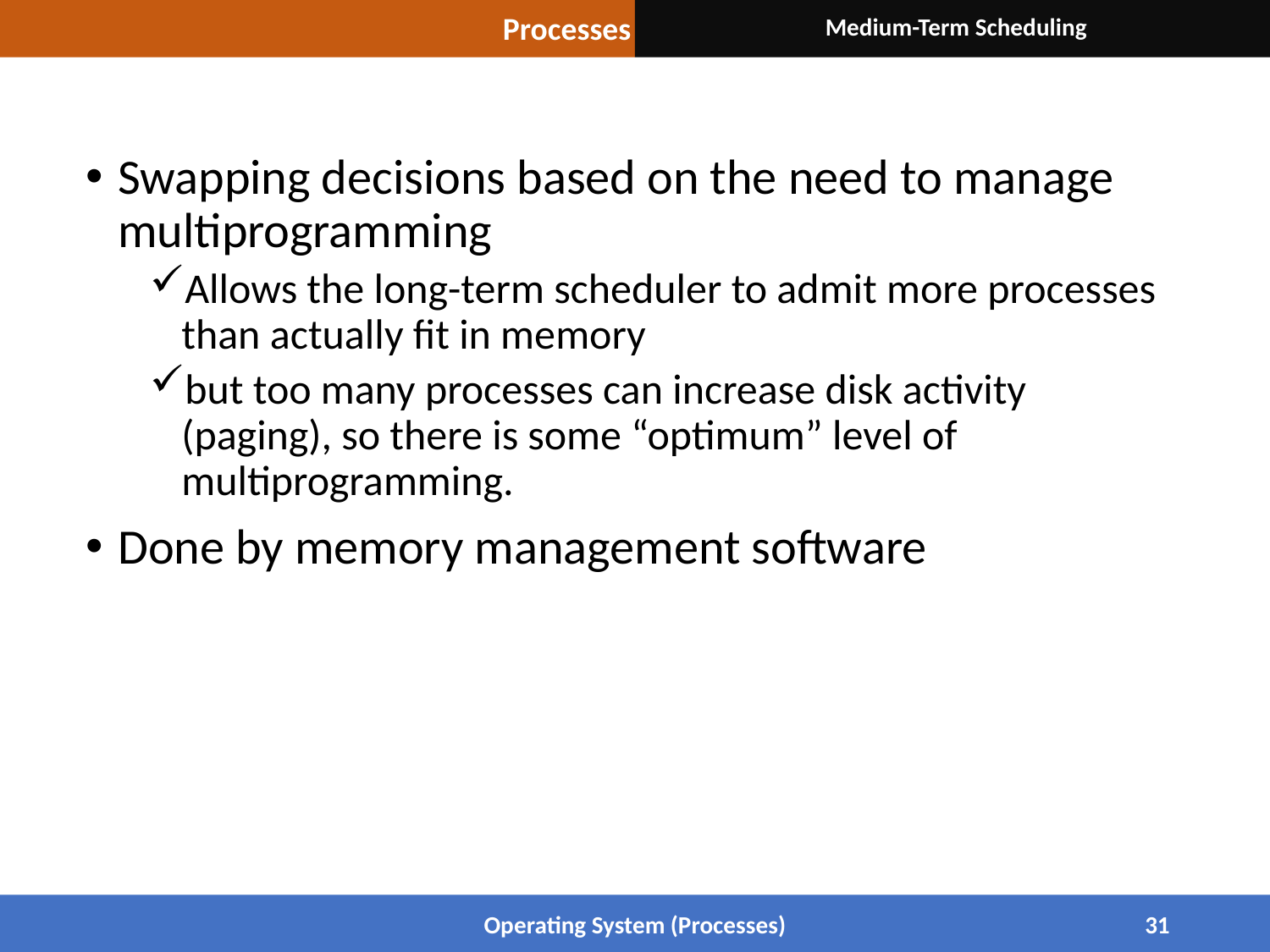

Processes
Medium-Term Scheduling
Swapping decisions based on the need to manage multiprogramming
Allows the long-term scheduler to admit more processes than actually fit in memory
but too many processes can increase disk activity (paging), so there is some “optimum” level of multiprogramming.
Done by memory management software

Operating System (Processes)
31